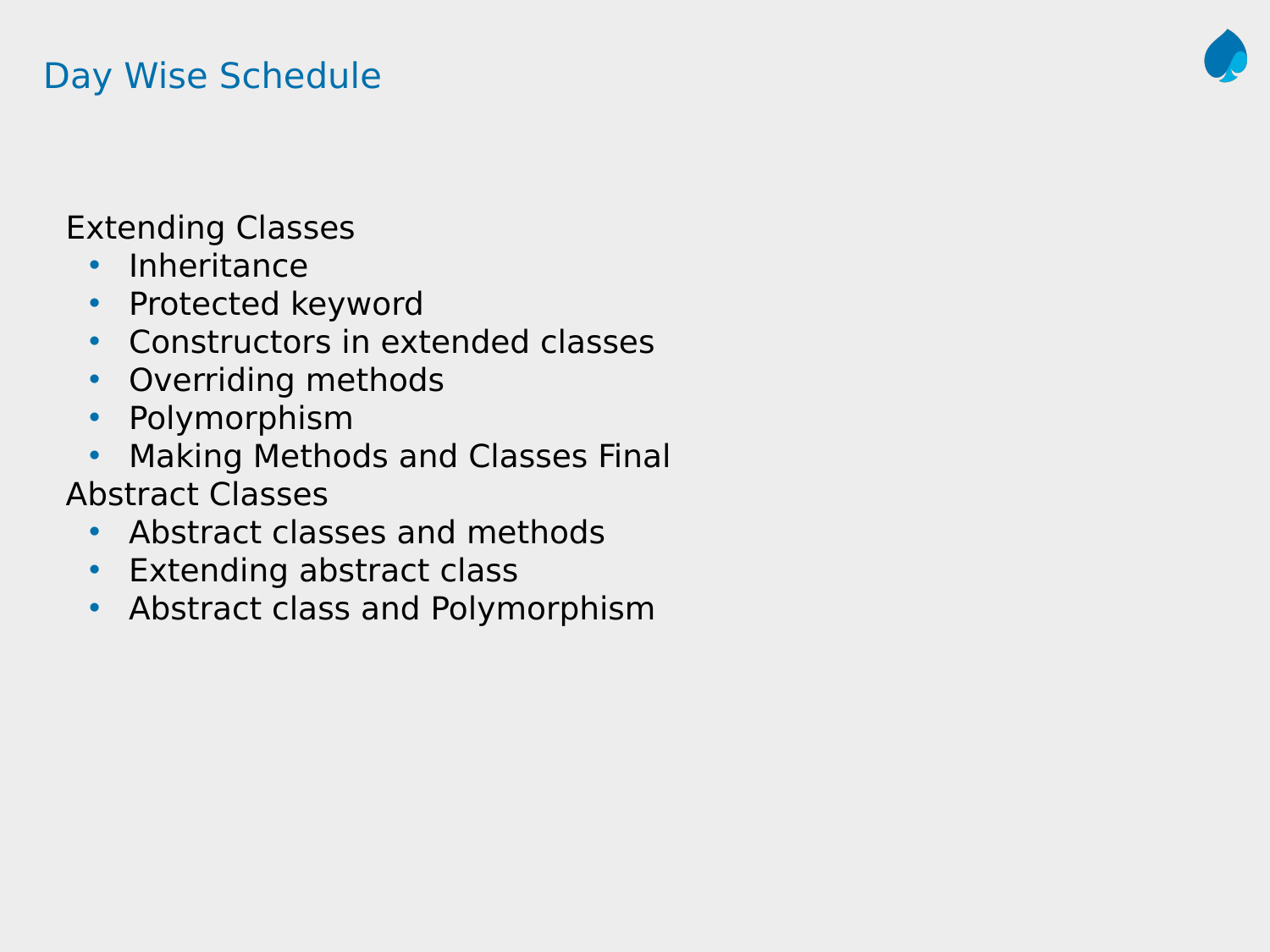

# Day Wise Schedule
Extending Classes
Inheritance
Protected keyword
Constructors in extended classes
Overriding methods
Polymorphism
Making Methods and Classes Final
Abstract Classes
Abstract classes and methods
Extending abstract class
Abstract class and Polymorphism